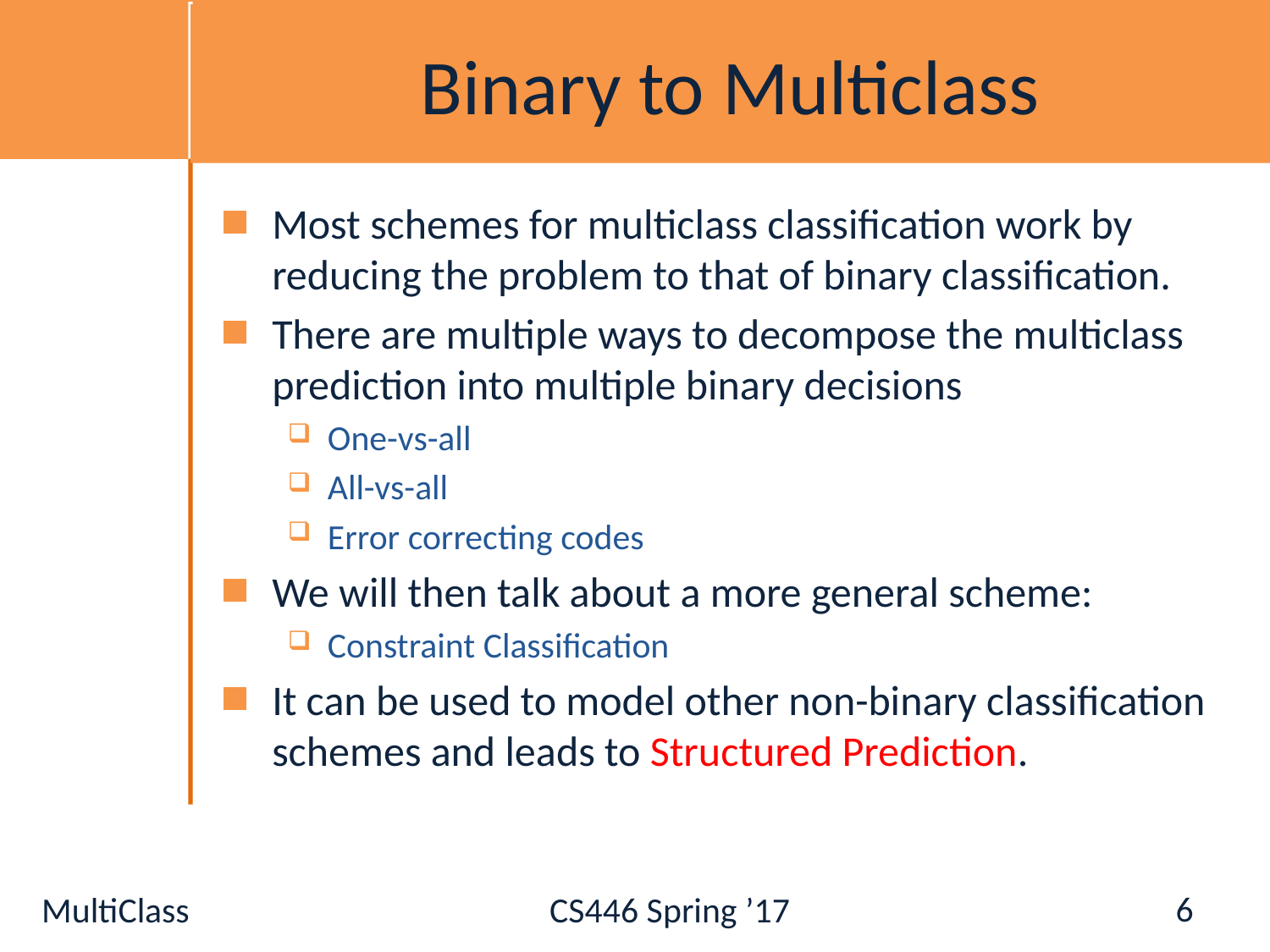

# Binary to Multiclass
Most schemes for multiclass classification work by reducing the problem to that of binary classification.
There are multiple ways to decompose the multiclass prediction into multiple binary decisions
One-vs-all
All-vs-all
Error correcting codes
We will then talk about a more general scheme:
Constraint Classification
It can be used to model other non-binary classification schemes and leads to Structured Prediction.

6